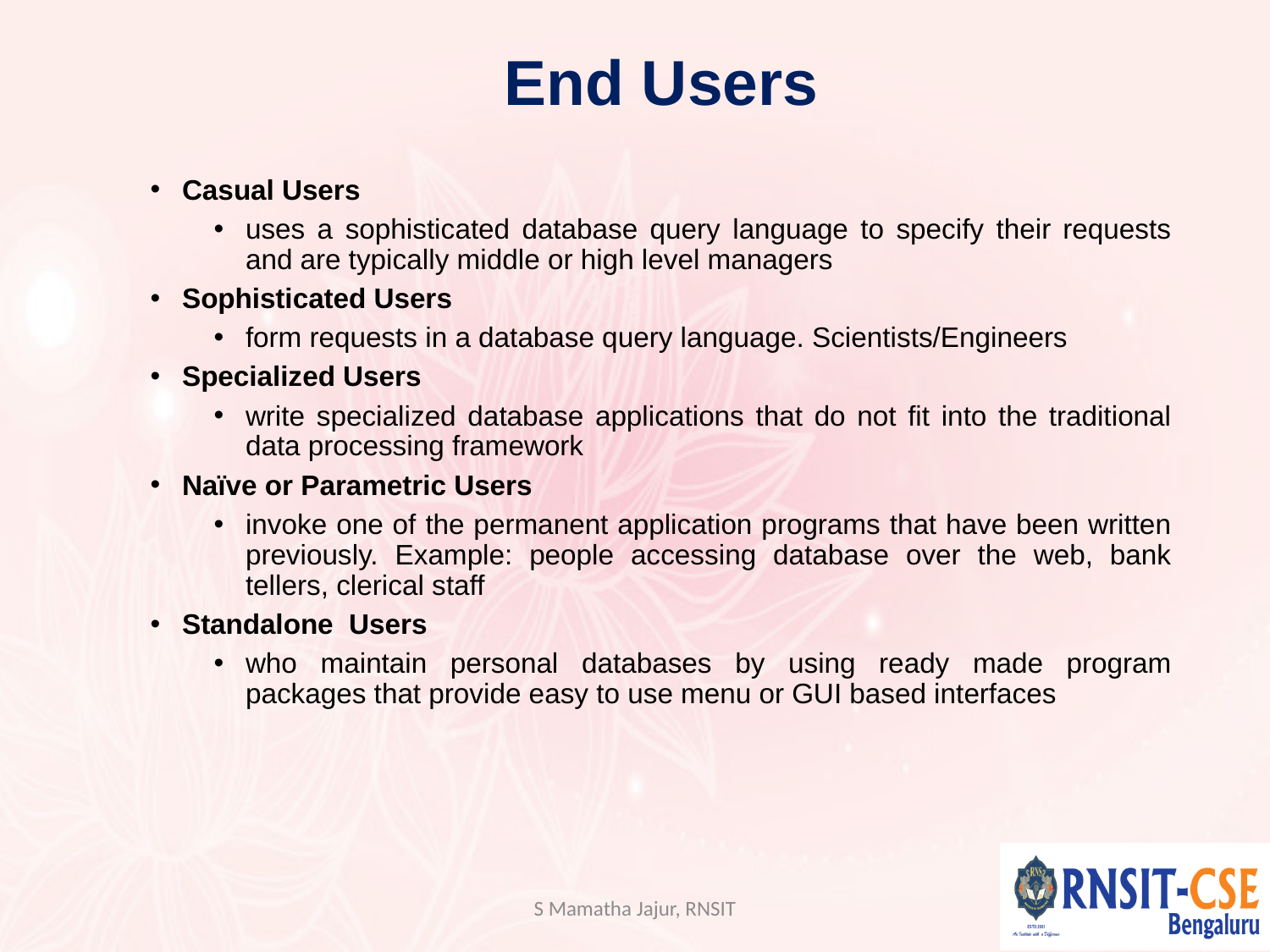

# End Users
Casual Users
uses a sophisticated database query language to specify their requests and are typically middle or high level managers
Sophisticated Users
form requests in a database query language. Scientists/Engineers
Specialized Users
write specialized database applications that do not fit into the traditional data processing framework
Naïve or Parametric Users
invoke one of the permanent application programs that have been written previously. Example: people accessing database over the web, bank tellers, clerical staff
Standalone  Users
who maintain personal databases by using ready made program packages that provide easy to use menu or GUI based interfaces
S Mamatha Jajur, RNSIT